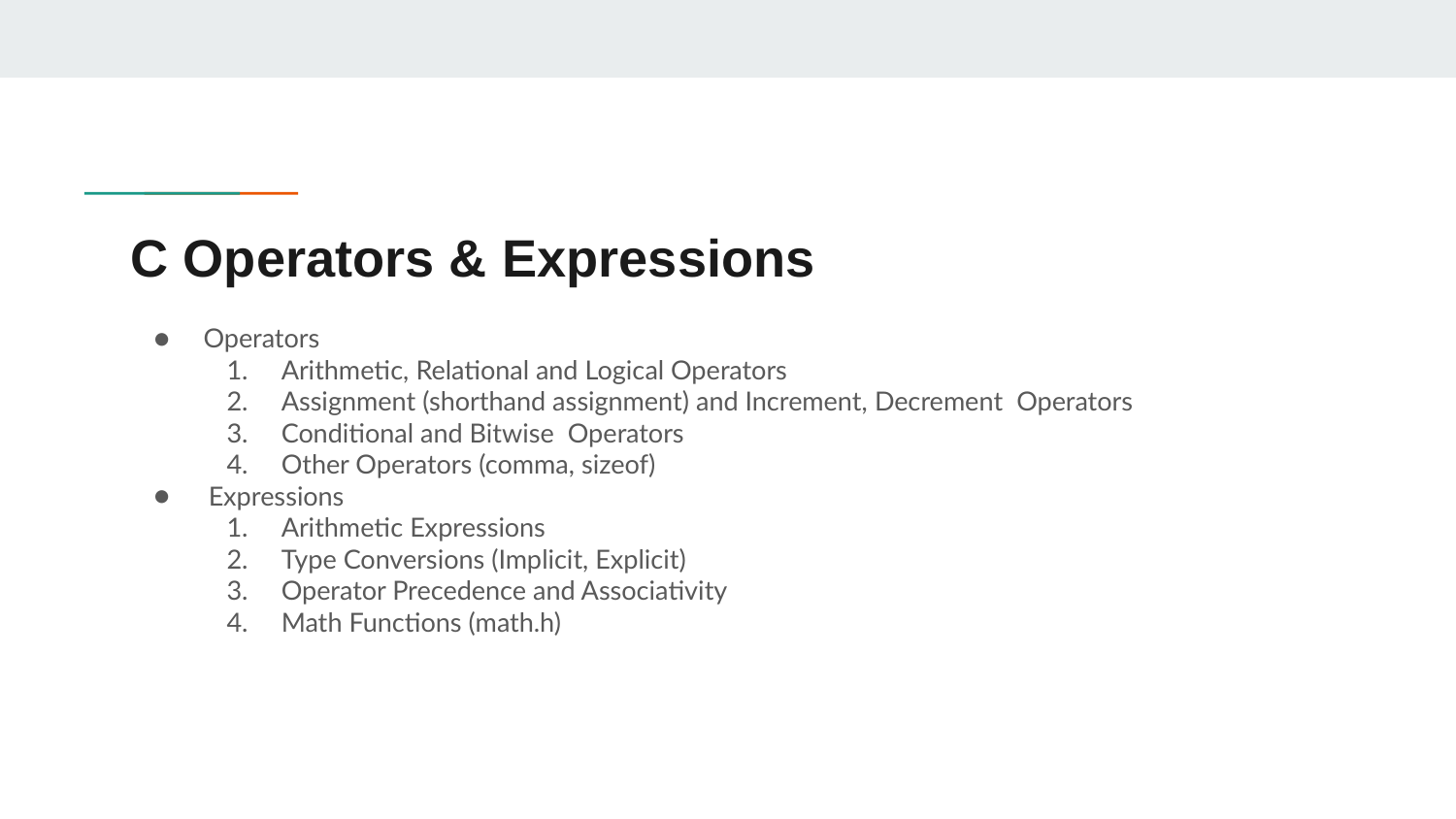

# C Operators & Expressions
Operators
Arithmetic, Relational and Logical Operators
Assignment (shorthand assignment) and Increment, Decrement  Operators
Conditional and Bitwise  Operators
Other Operators (comma, sizeof)
Expressions
Arithmetic Expressions
Type Conversions (Implicit, Explicit)
Operator Precedence and Associativity
Math Functions (math.h)